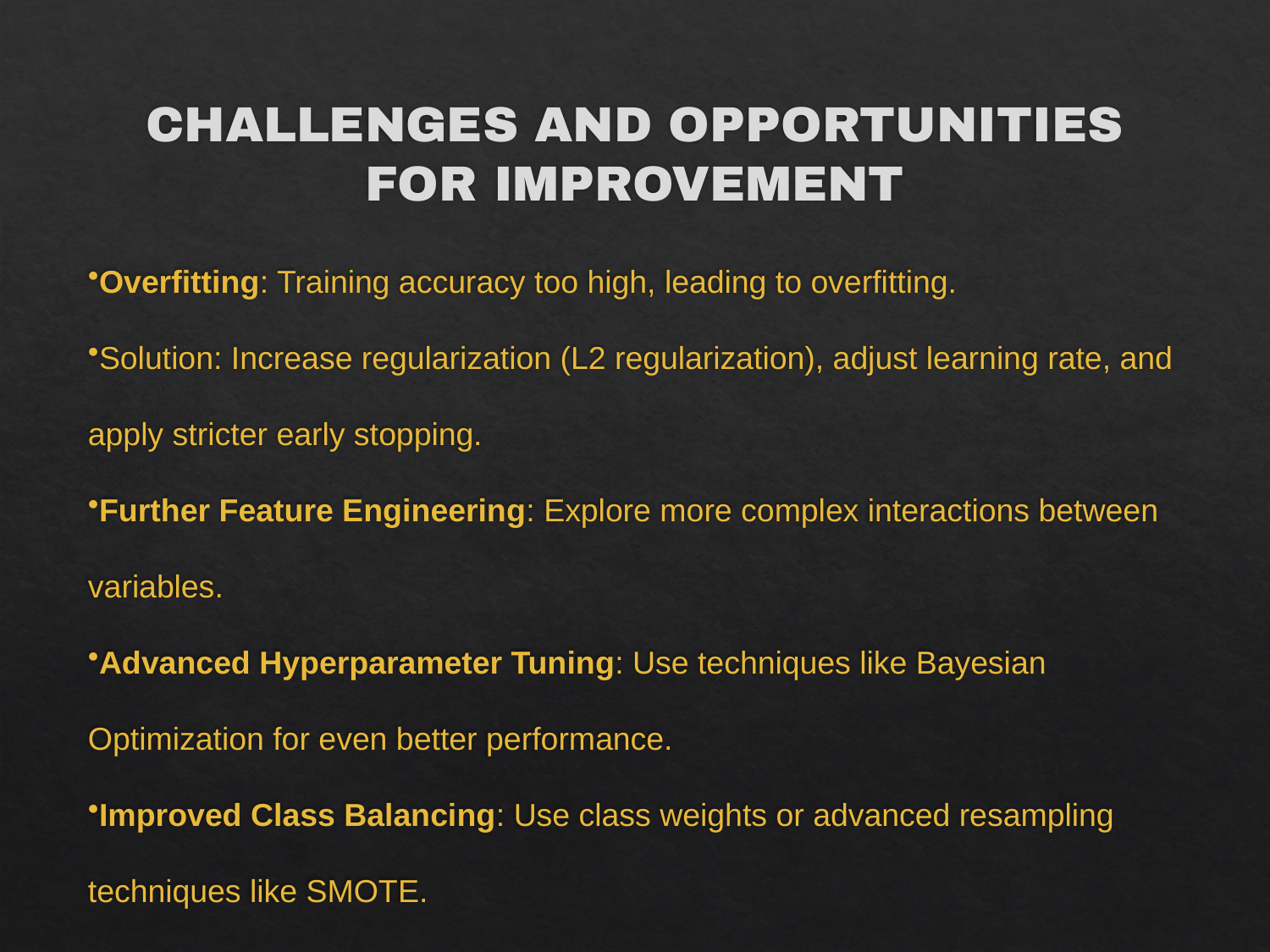

# CHALLENGES AND OPPORTUNITIES FOR IMPROVEMENT
Overfitting: Training accuracy too high, leading to overfitting.
Solution: Increase regularization (L2 regularization), adjust learning rate, and apply stricter early stopping.
Further Feature Engineering: Explore more complex interactions between variables.
Advanced Hyperparameter Tuning: Use techniques like Bayesian Optimization for even better performance.
Improved Class Balancing: Use class weights or advanced resampling techniques like SMOTE.